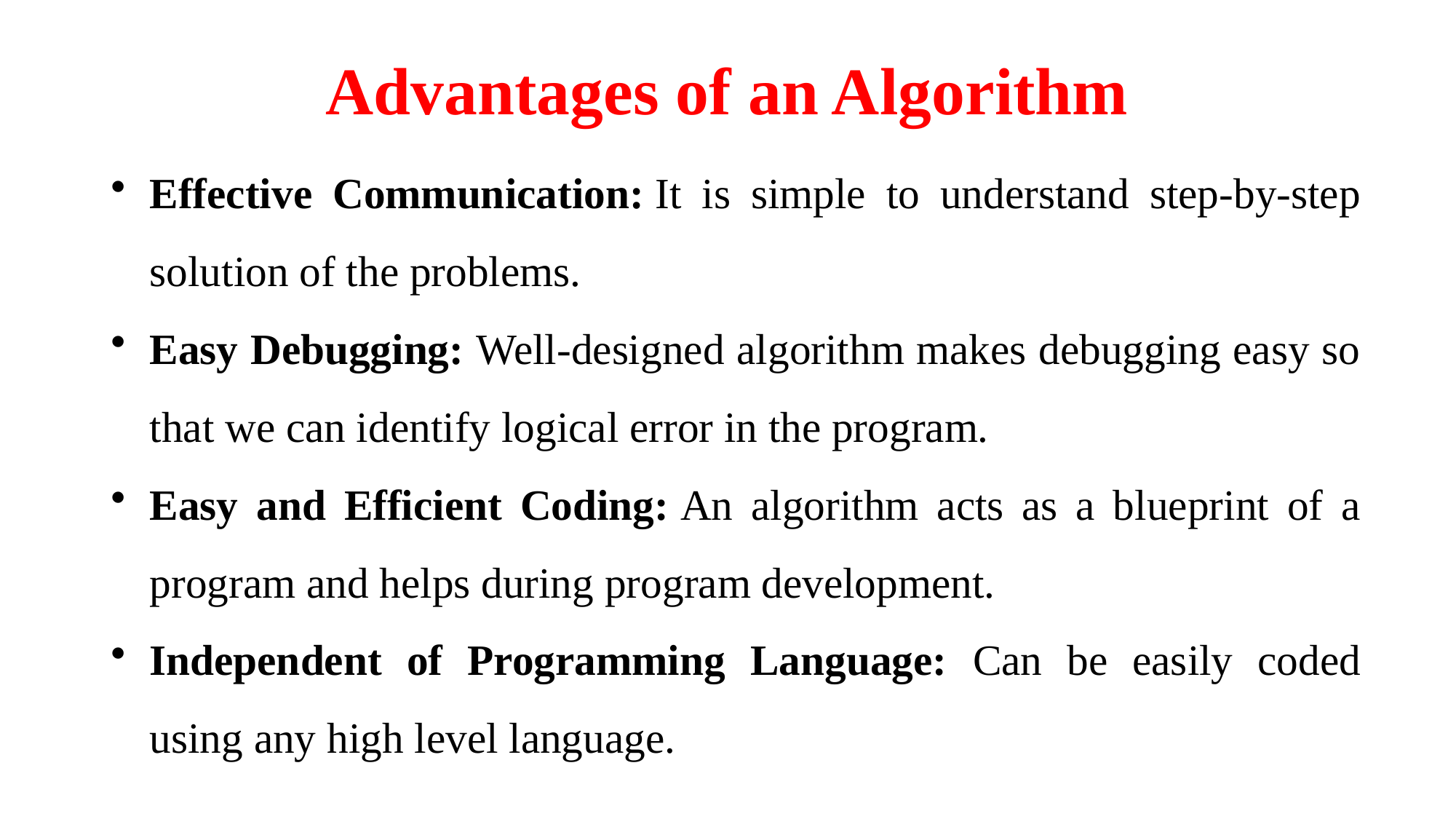

# Advantages of an Algorithm
Effective Communication: It is simple to understand step-by-step solution of the problems.
Easy Debugging: Well-designed algorithm makes debugging easy so that we can identify logical error in the program.
Easy and Efficient Coding: An algorithm acts as a blueprint of a program and helps during program development.
Independent of Programming Language: Can be easily coded using any high level language.